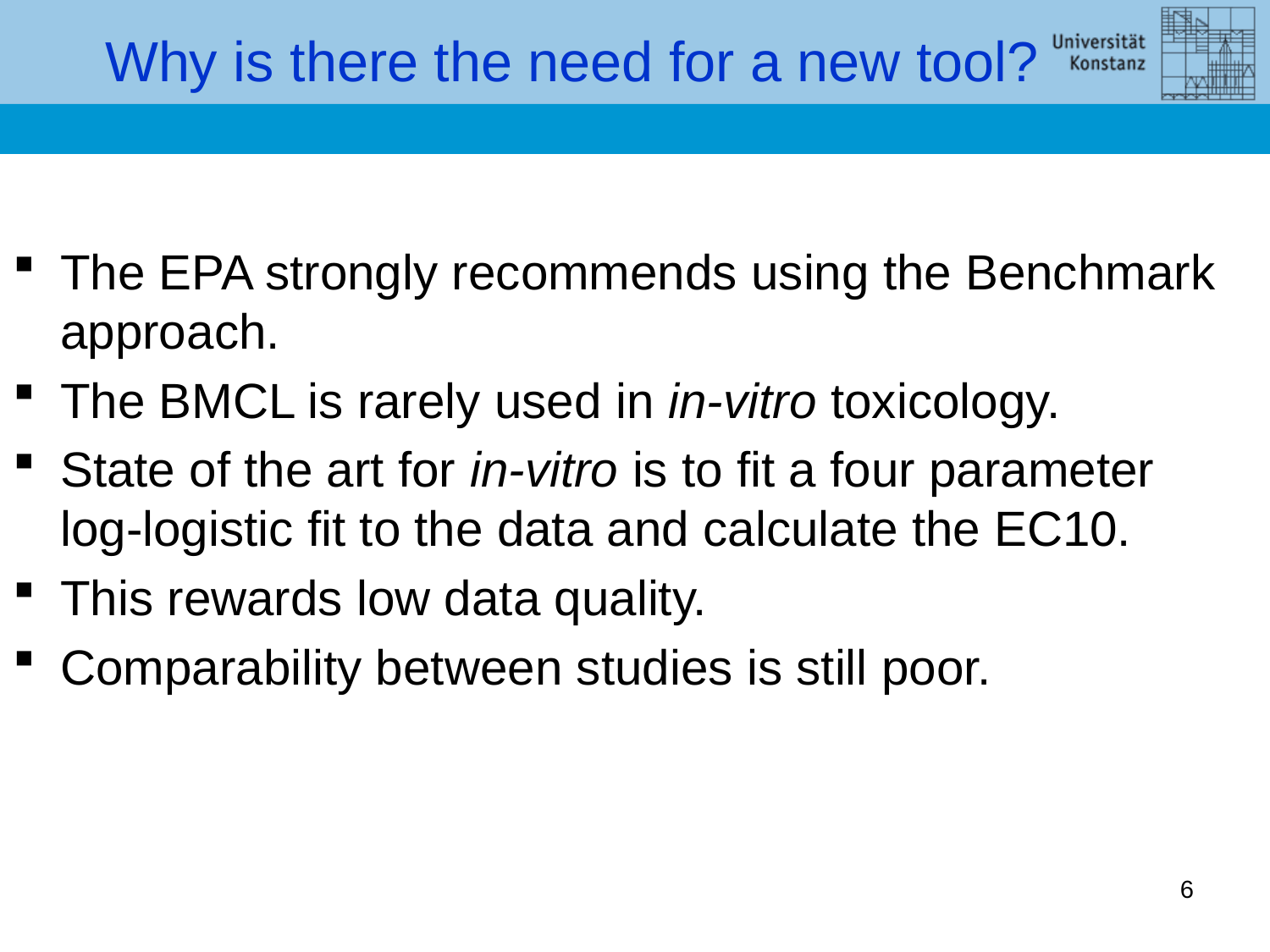

# Why is there the need for a new tool?

The EPA strongly recommends using the Benchmark approach.
The BMCL is rarely used in in-vitro toxicology.
State of the art for in-vitro is to fit a four parameter   log-logistic fit to the data and calculate the EC10.
This rewards low data quality.
Comparability between studies is still poor.

6